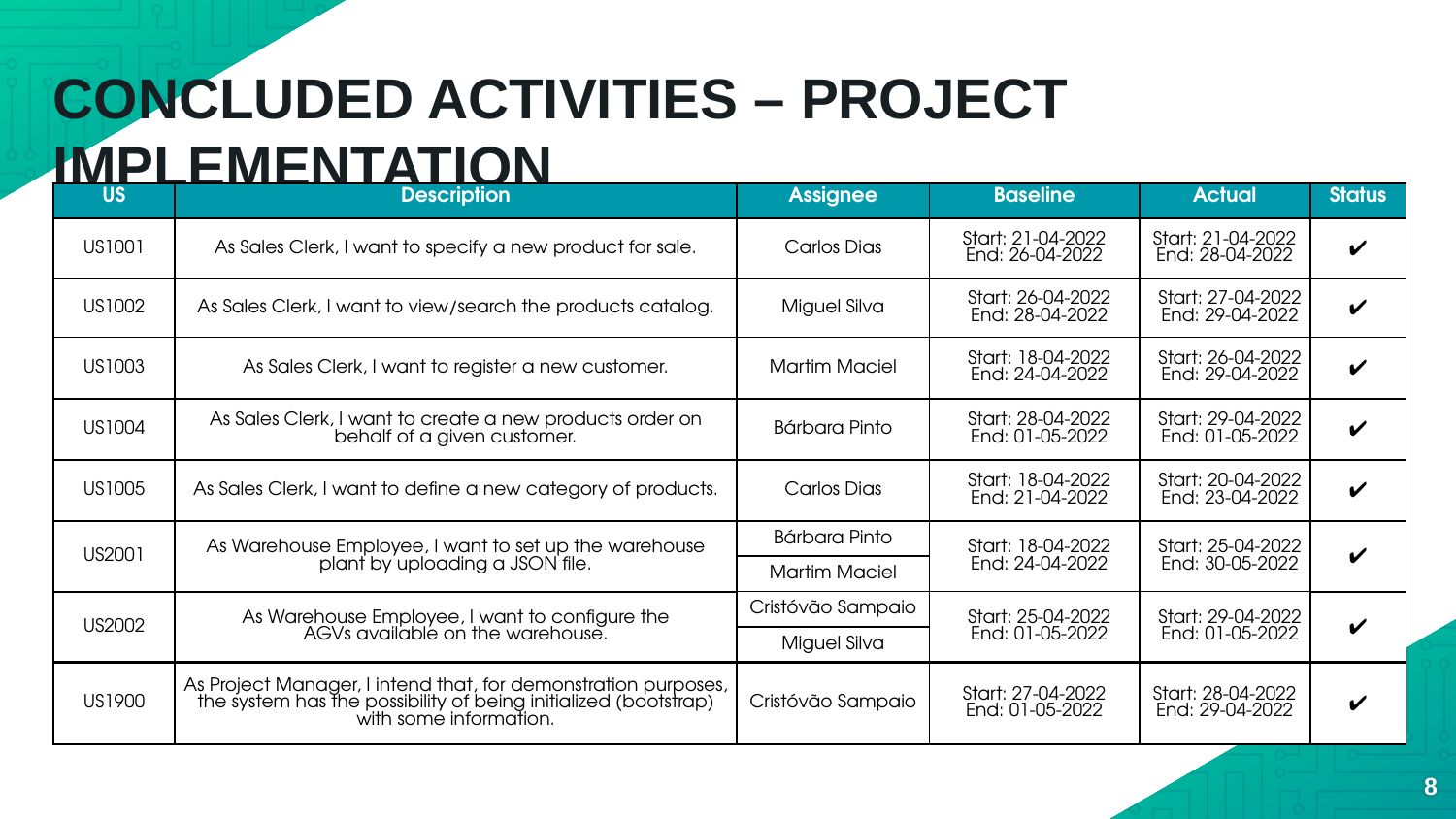

CONCLUDED ACTIVITIES – PROJECT  IMPLEMENTATION
| US​ | Description​ | Assignee​ | Baseline​ | Actual​ | Status​ |
| --- | --- | --- | --- | --- | --- |
| US1001​ | As Sales Clerk, I want to specify a new product for sale.​ | Carlos Dias​ | Start: 21-04-2022​ End: 26-04-2022​ | Start: 21-04-2022​ End: 28-04-2022​ | ✔️ |
| US1002​ | As Sales Clerk, I want to view/search the products catalog.​ | Miguel Silva​ | Start: 26-04-2022​   End: 28-04-2022​ | Start: 27-04-2022​   End: 29-04-2022​ | ✔️ |
| US1003​ | As Sales Clerk, I want to register a new customer.​ | Martim Maciel​ | Start: 18-04-2022​   End: 24-04-2022​ | Start: 26-04-2022​   End: 29-04-2022​ | ✔️ |
| US1004​ | As Sales Clerk, I want to create a new products order on behalf of a given customer.​ | Bárbara Pinto​ | Start: 28-04-2022​   End: 01-05-2022​ | Start: 29-04-2022​   End: 01-05-2022​ | ✔️ |
| US1005​ | As Sales Clerk, I want to define a new category of products.​ | Carlos Dias​ | Start: 18-04-2022​   End: 21-04-2022​ | Start: 20-04-2022​   End: 23-04-2022​ | ✔️ |
| US2001​ | As Warehouse Employee, I want to set up the warehouse plant by uploading a JSON file.​ | Bárbara Pinto​ | Start: 18-04-2022​   End: 24-04-2022​ | Start: 25-04-2022​   End: 30-05-2022​ | ✔️ |
|  |  | Martim Maciel​ |  |  |  |
| US2002​ | As Warehouse Employee, I want to configure the AGVs available on the warehouse.​ | Cristóvão Sampaio​ | Start: 25-04-2022​   End: 01-05-2022​ | Start: 29-04-2022​   End: 01-05-2022​ | ✔️ |
|  |  | Miguel Silva​ |  |  |  |
| US1900​ | As Project Manager, I intend that, for demonstration purposes, the system has the possibility of being initialized (bootstrap) with some information.​ | Cristóvão Sampaio​ | Start: 27-04-2022​ End: 01-05-2022​ | Start: 28-04-2022​ End: 29-04-2022​ | ✔️ |

8